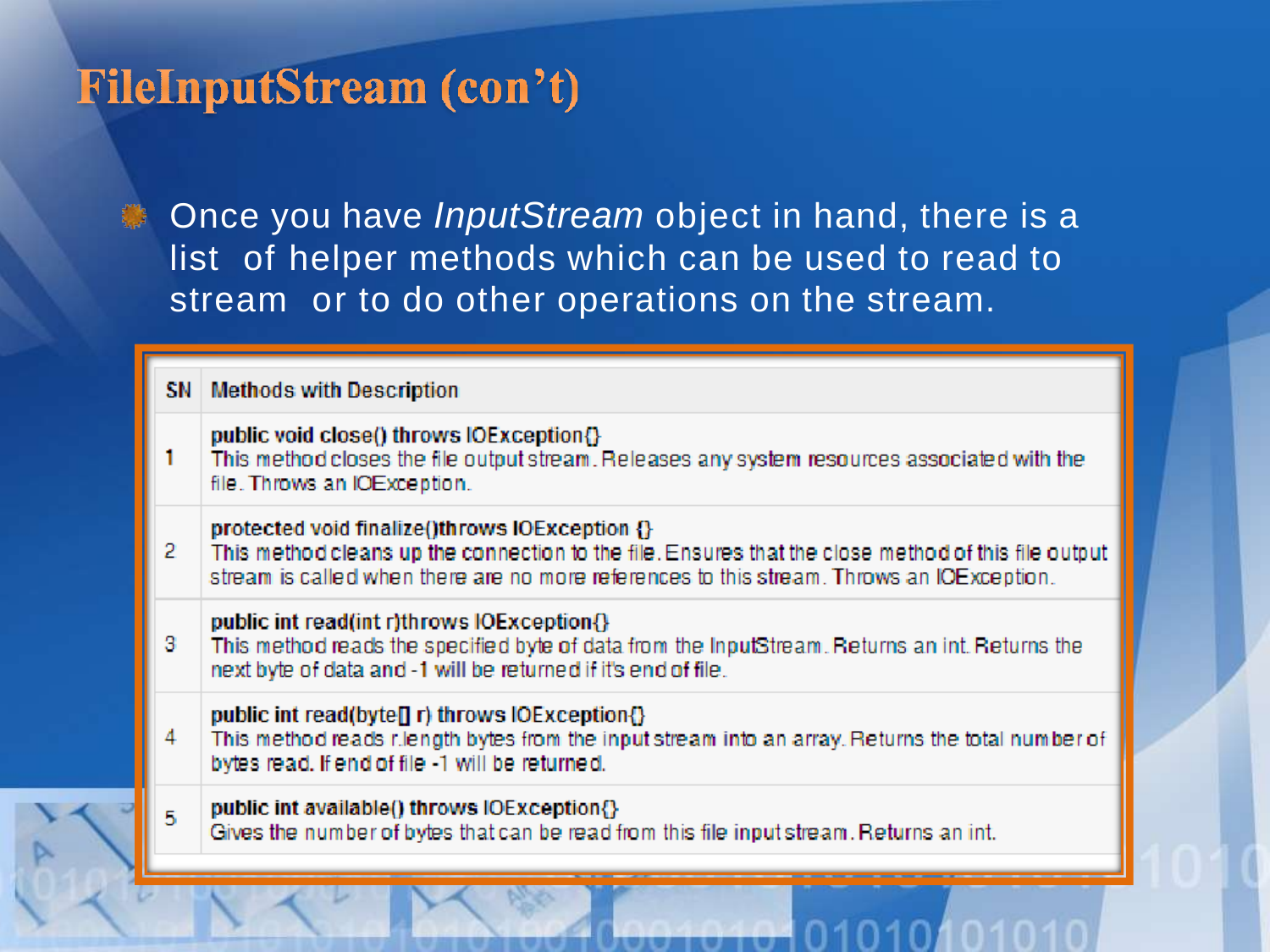

# Once you have InputStream object in hand, there is a list  of helper methods which can be used to read to stream  or to do other operations on the stream.